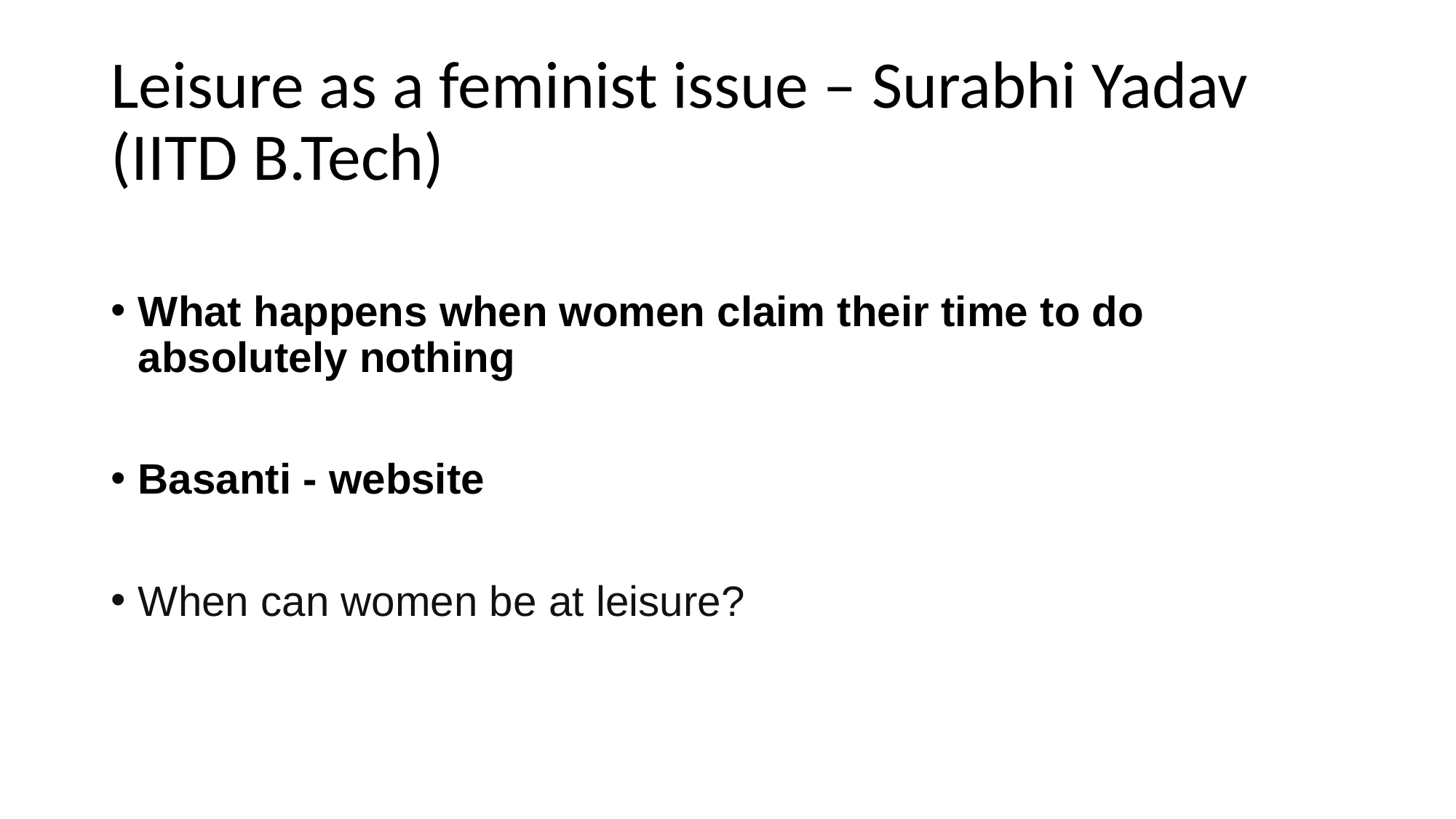

# Leisure as a feminist issue – Surabhi Yadav (IITD B.Tech)

What happens when women claim their time to do absolutely nothing

Basanti - website

When can women be at leisure?